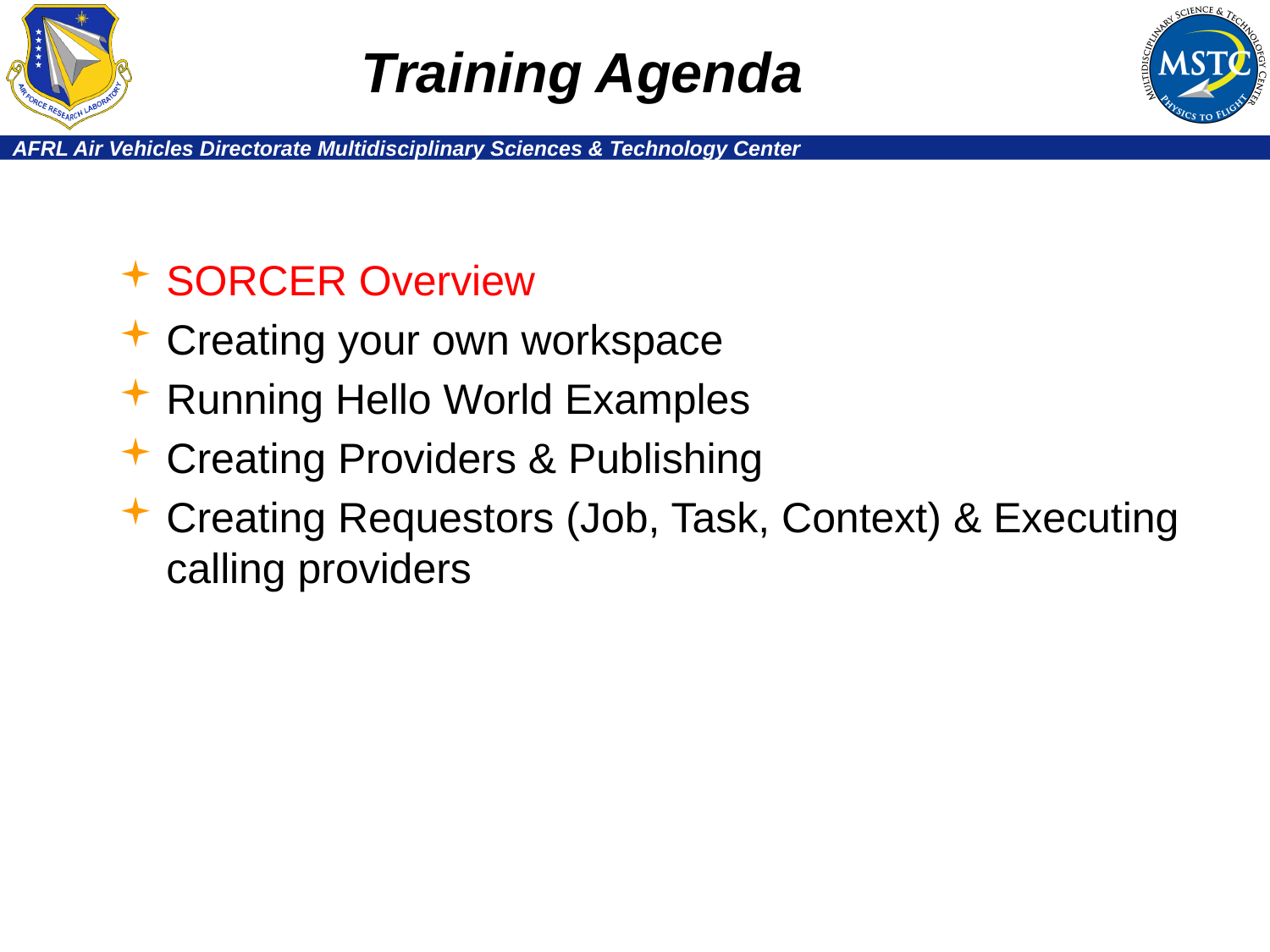

# Training Agenda

SORCER Overview
Creating your own workspace
Running Hello World Examples
Creating Providers & Publishing
Creating Requestors (Job, Task, Context) & Executing calling providers